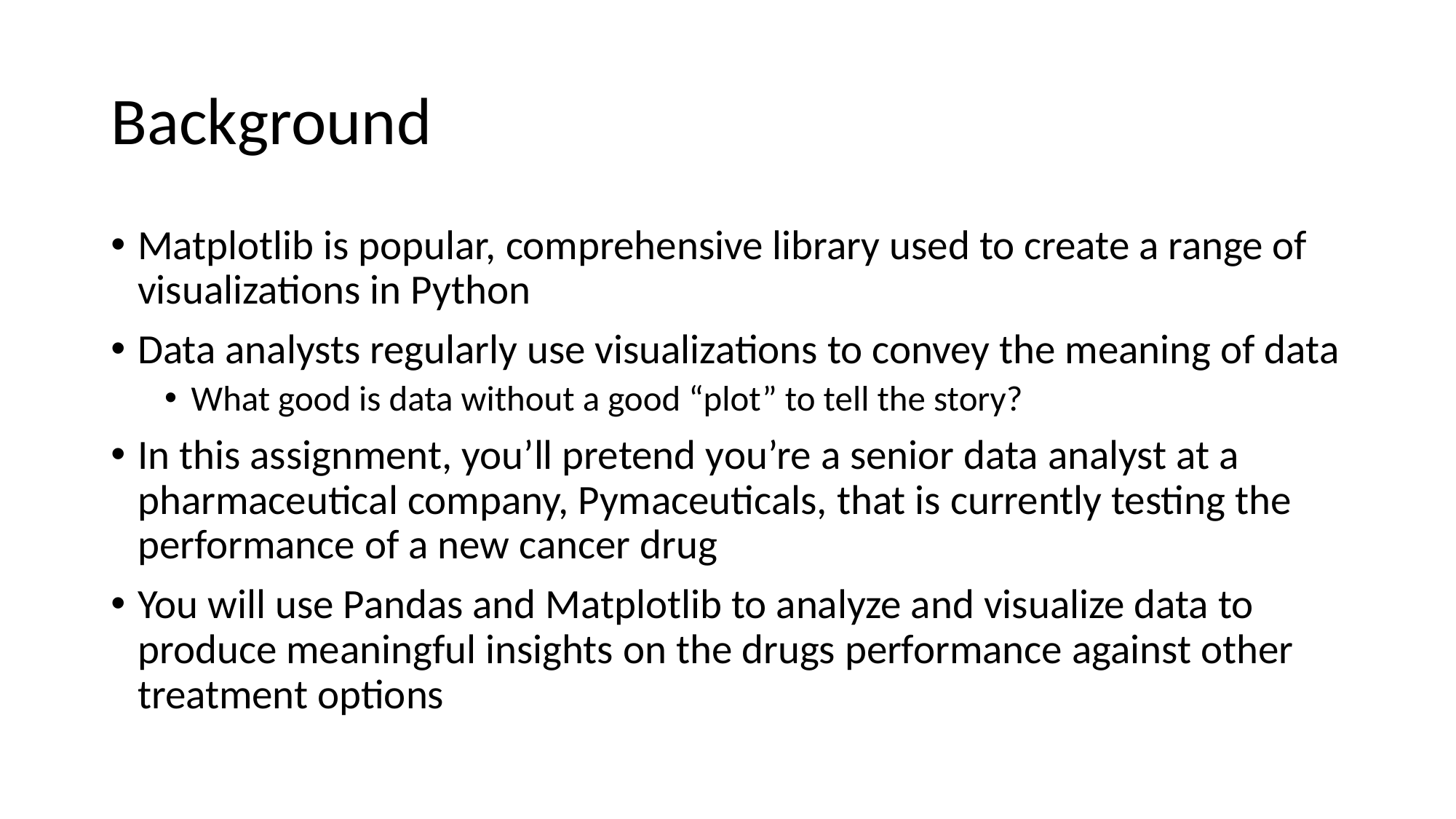

# Background
Matplotlib is popular, comprehensive library used to create a range of visualizations in Python
Data analysts regularly use visualizations to convey the meaning of data
What good is data without a good “plot” to tell the story?
In this assignment, you’ll pretend you’re a senior data analyst at a pharmaceutical company, Pymaceuticals, that is currently testing the performance of a new cancer drug
You will use Pandas and Matplotlib to analyze and visualize data to produce meaningful insights on the drugs performance against other treatment options